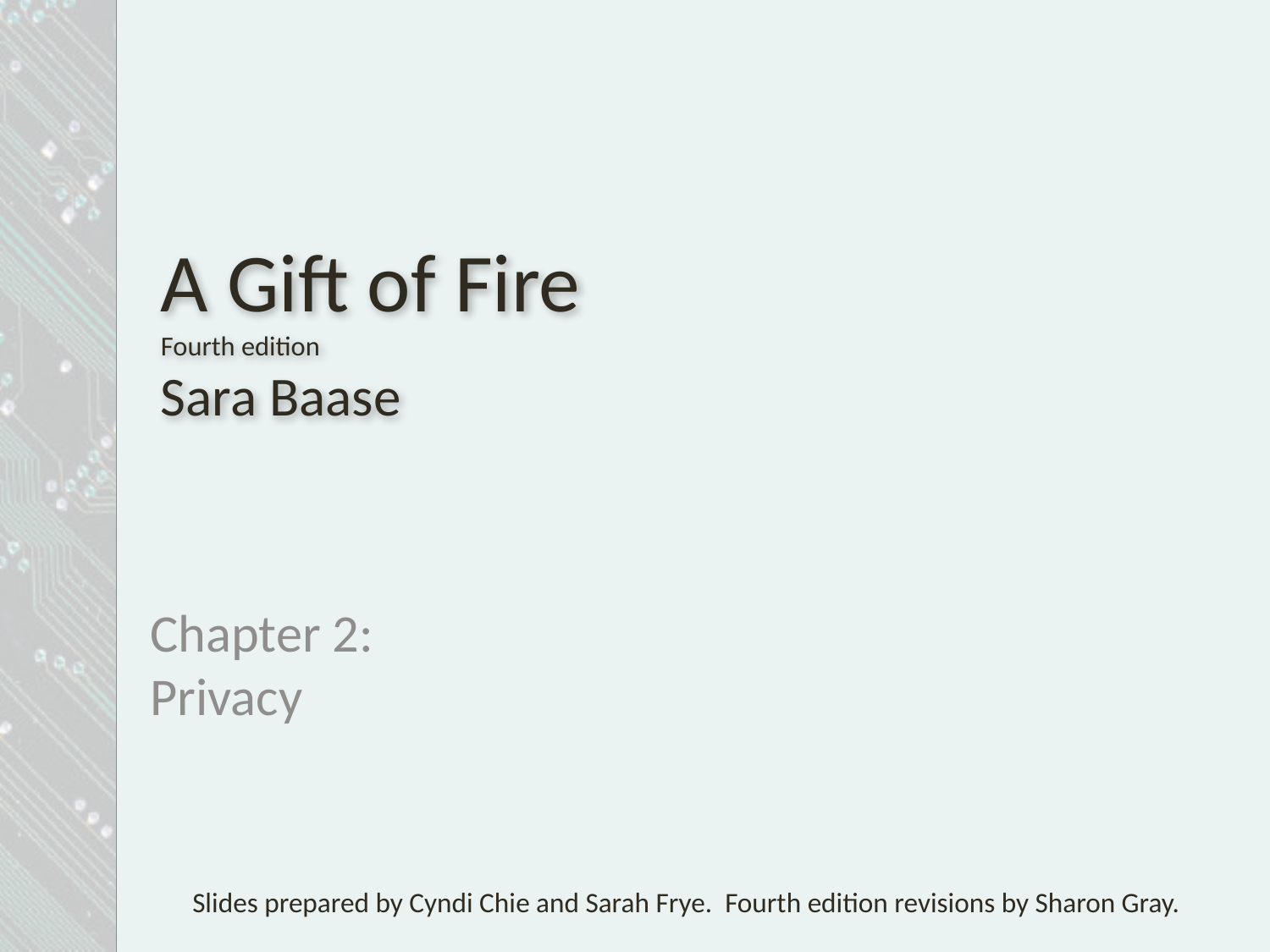

# A Gift of Fire Fourth edition Sara Baase
Chapter 2:
Privacy